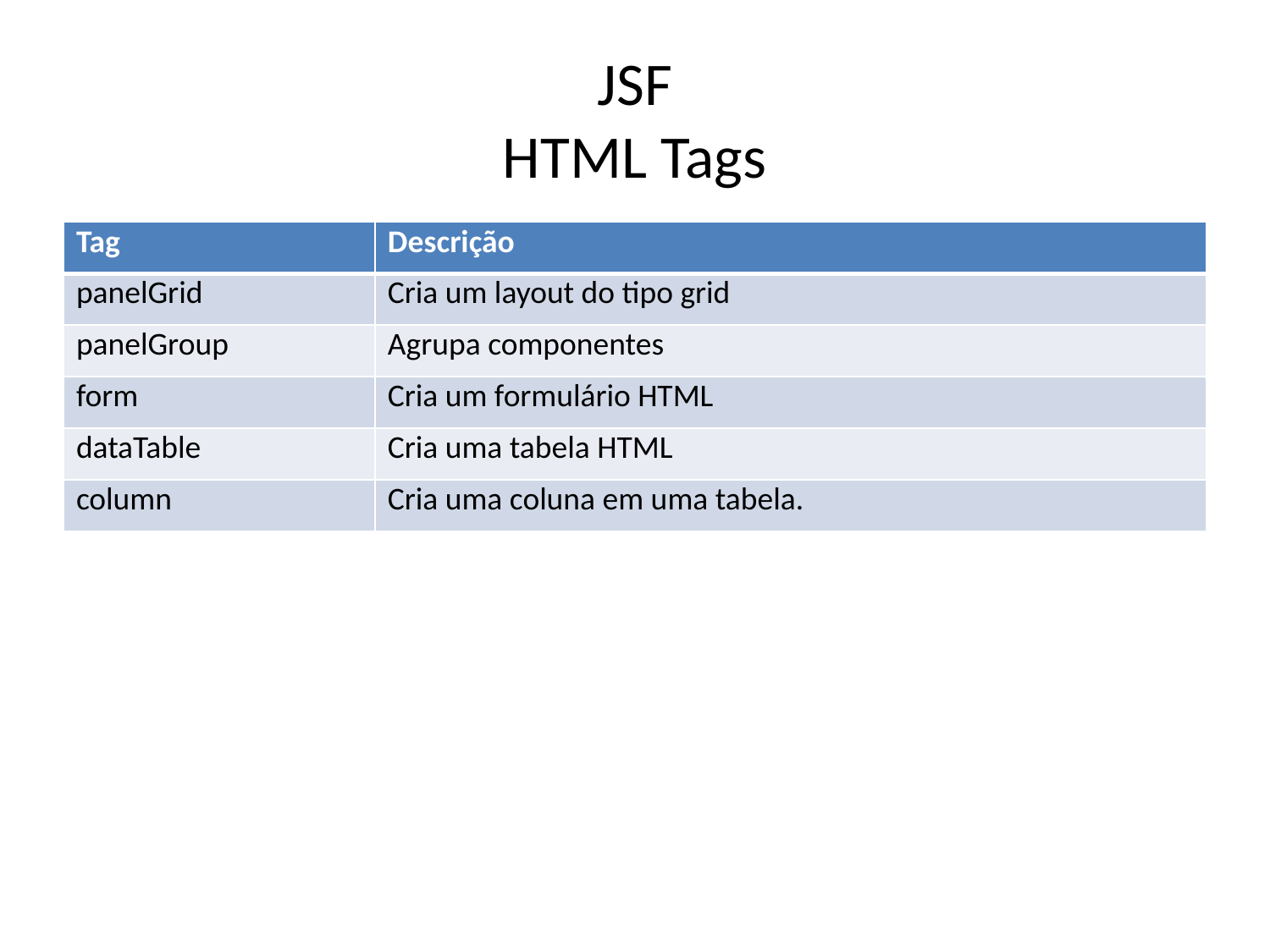

# JSF HTML Tags
| Tag | Descrição |
| --- | --- |
| panelGrid | Cria um layout do tipo grid |
| panelGroup | Agrupa componentes |
| form | Cria um formulário HTML |
| dataTable | Cria uma tabela HTML |
| column | Cria uma coluna em uma tabela. |